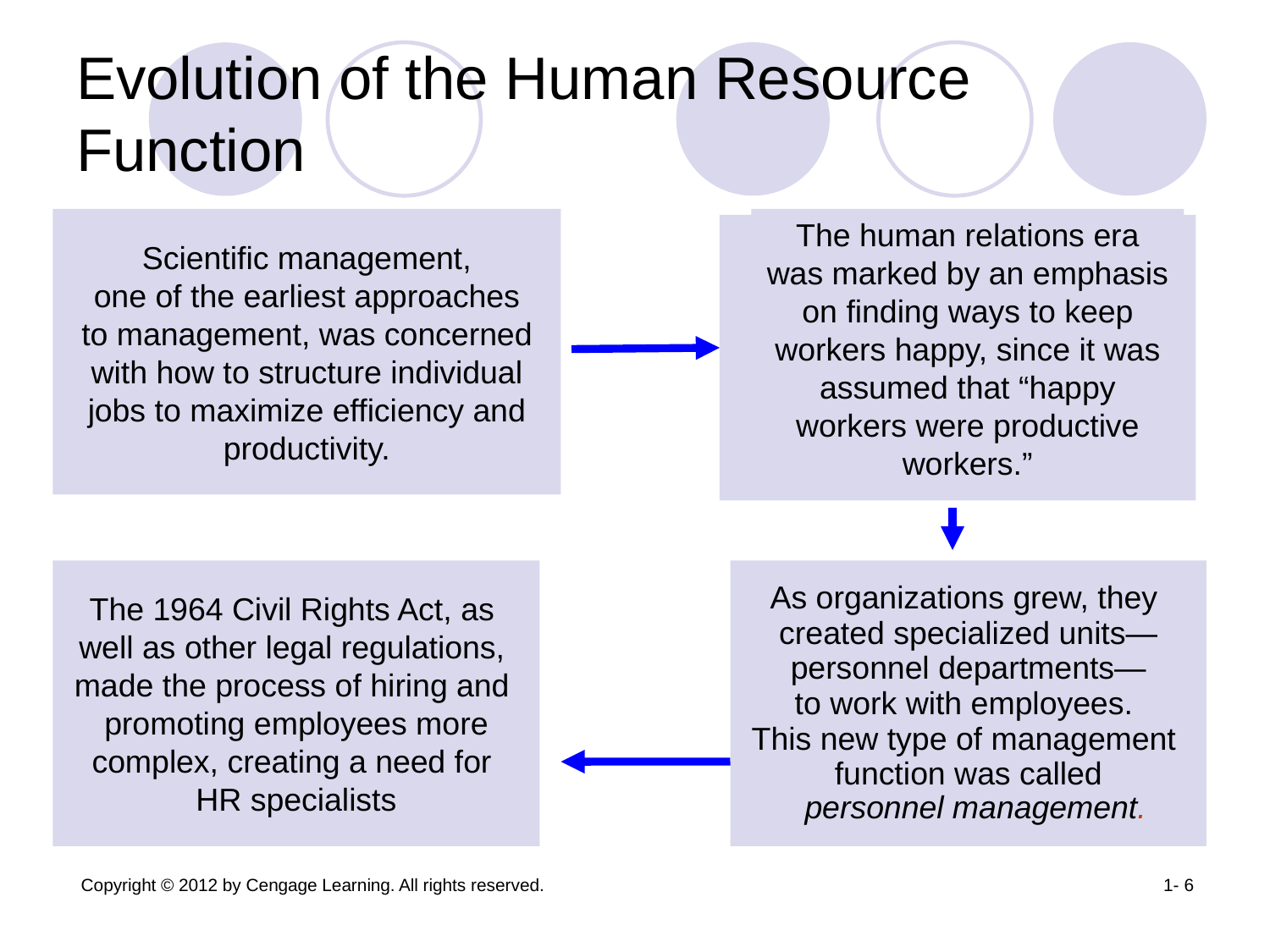

# Evolution of the Human Resource Function

Scientific management,
one of the earliest approaches
to management, was concerned
with how to structure individual
jobs to maximize efficiency and
productivity.
The human relations era was marked by an emphasis on finding ways to keep workers happy, since it was assumed that “happy workers were productive workers.”

The 1964 Civil Rights Act, as
well as other legal regulations,
made the process of hiring and
promoting employees more
complex, creating a need for
HR specialists
As organizations grew, they
created specialized units—
personnel departments—
to work with employees.
This new type of management
function was called
       personnel management.

 Copyright © 2012 by Cengage Learning. All rights reserved.
1- 6